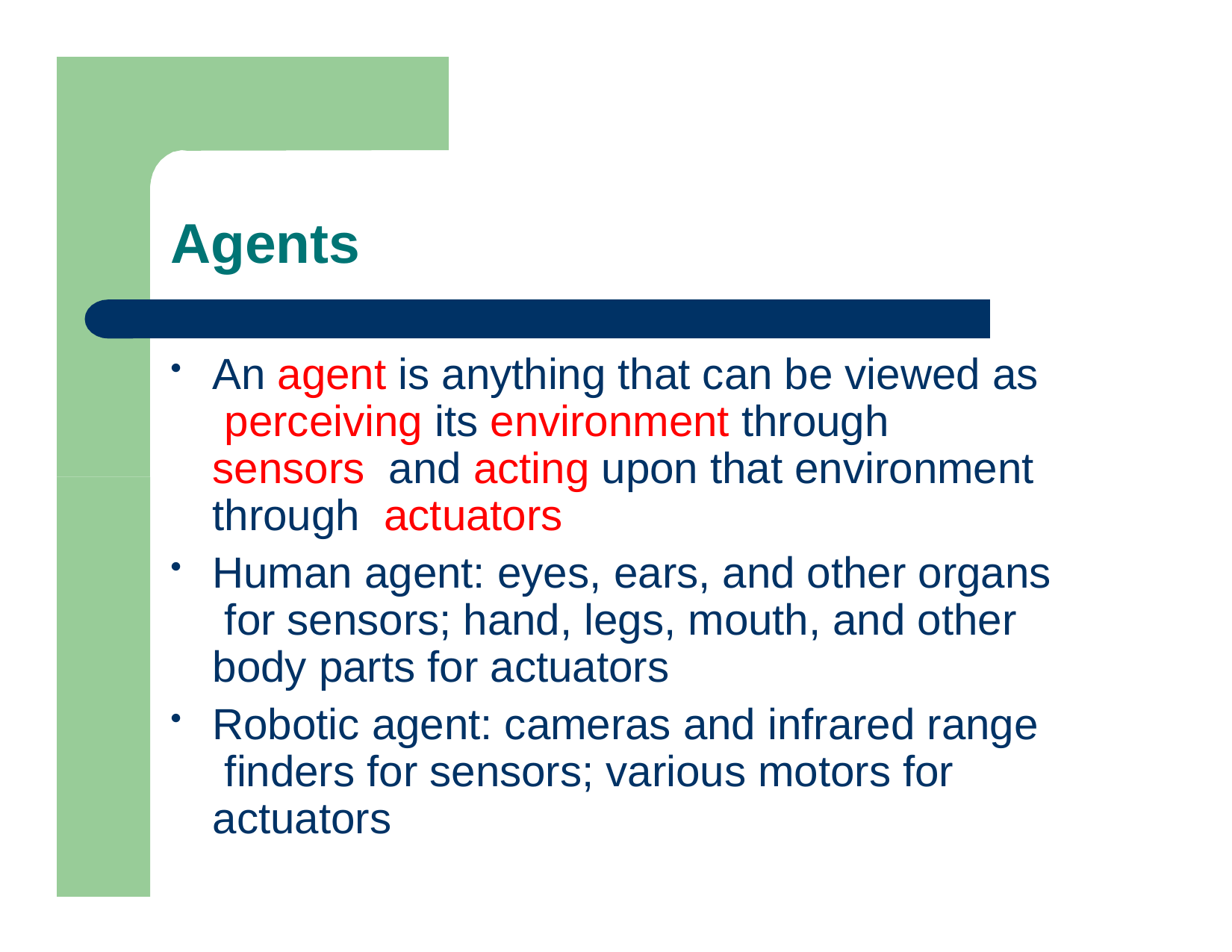

# Agents
An agent is anything that can be viewed as  perceiving its environment through sensors  and acting upon that environment through  actuators
Human agent: eyes, ears, and other organs  for sensors; hand, legs, mouth, and other  body parts for actuators
Robotic agent: cameras and infrared range  finders for sensors; various motors for  actuators